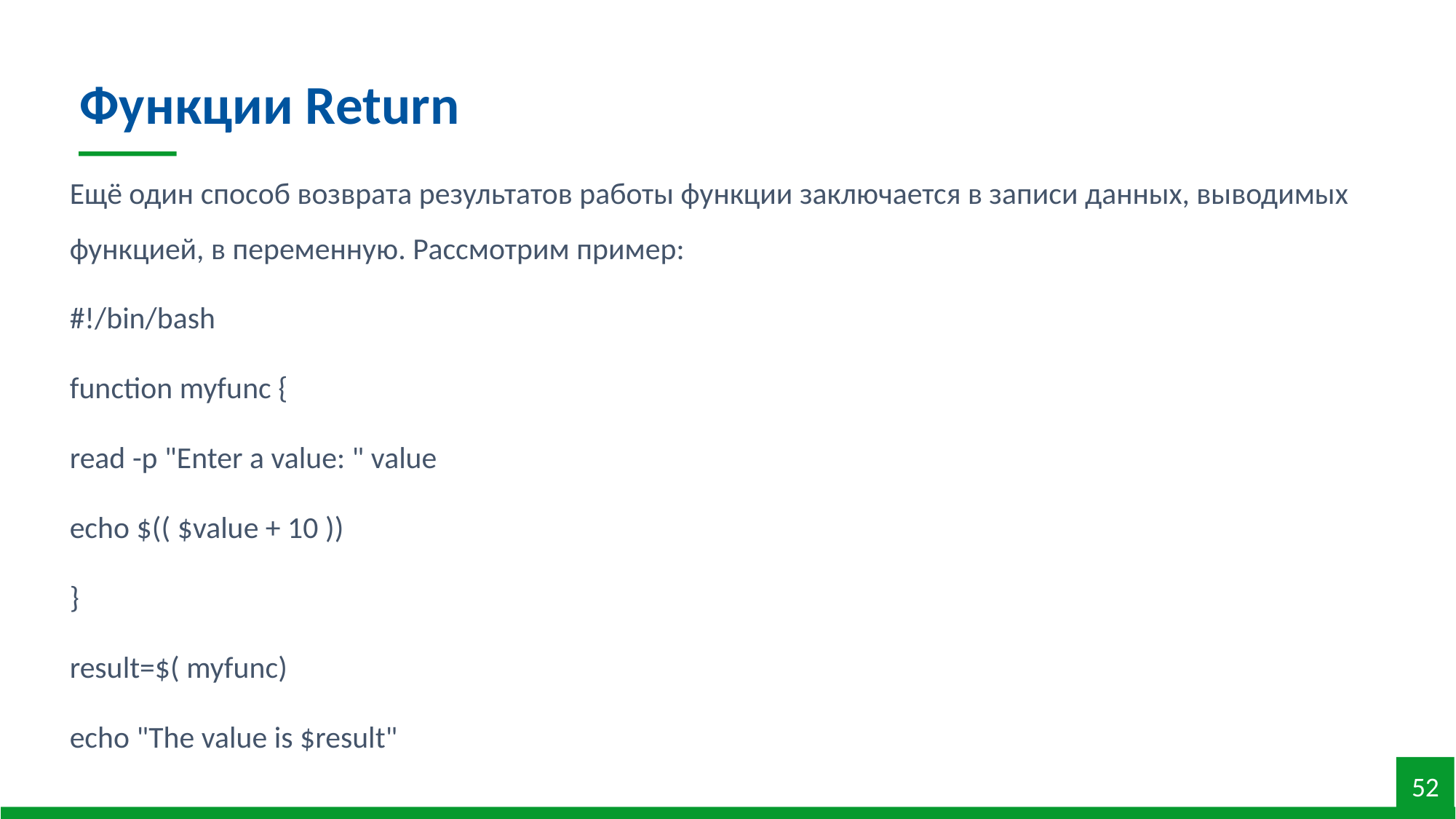

Функции Return
Ещё один способ возврата результатов работы функции заключается в записи данных, выводимых функцией, в переменную. Рассмотрим пример:
#!/bin/bash
function myfunc {
read -p "Enter a value: " value
echo $(( $value + 10 ))
}
result=$( myfunc)
echo "The value is $result"